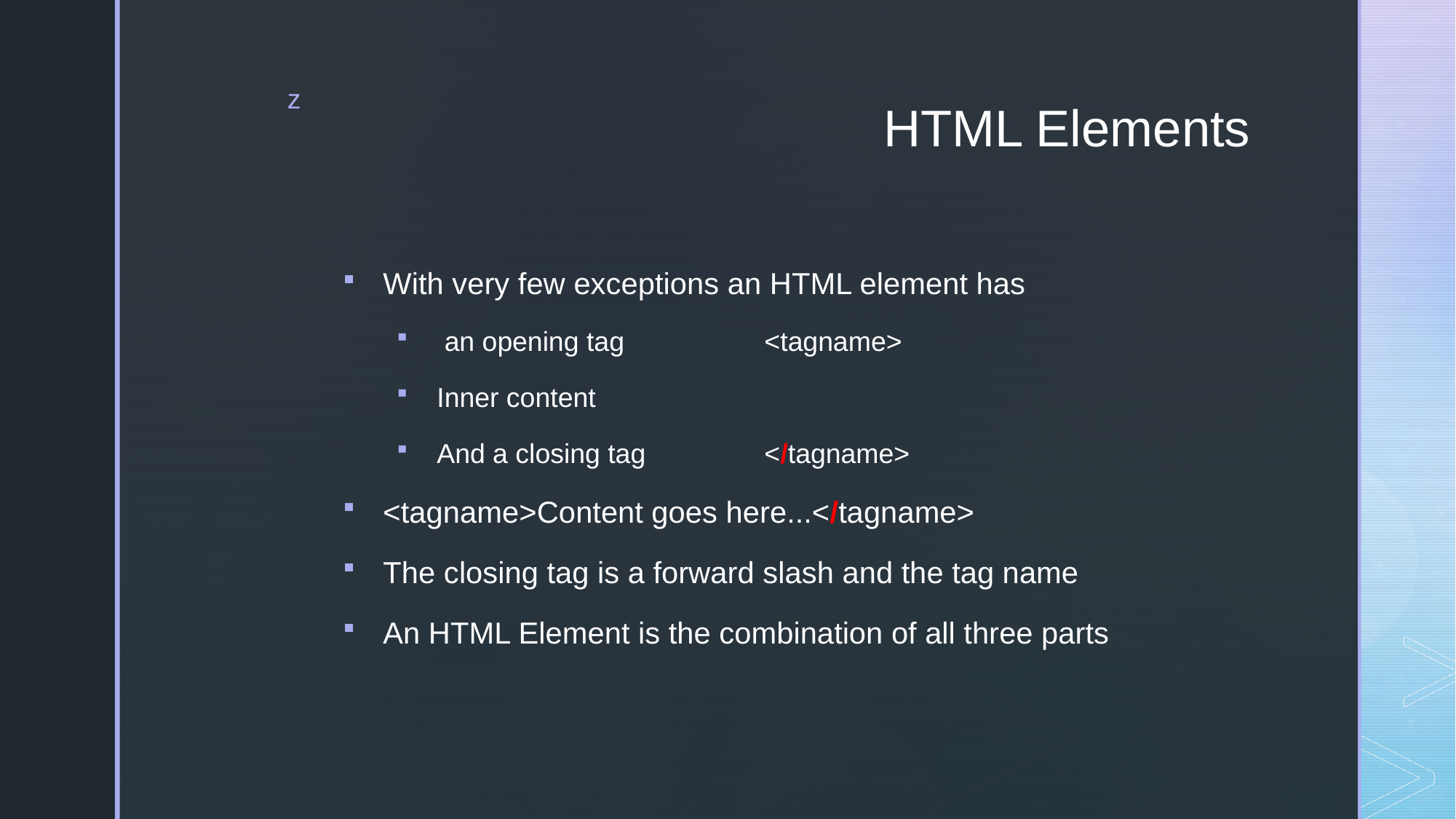

# HTML Elements
With very few exceptions an HTML element has
 an opening tag 		<tagname>
Inner content
And a closing tag		</tagname>
<tagname>Content goes here...</tagname>
The closing tag is a forward slash and the tag name
An HTML Element is the combination of all three parts